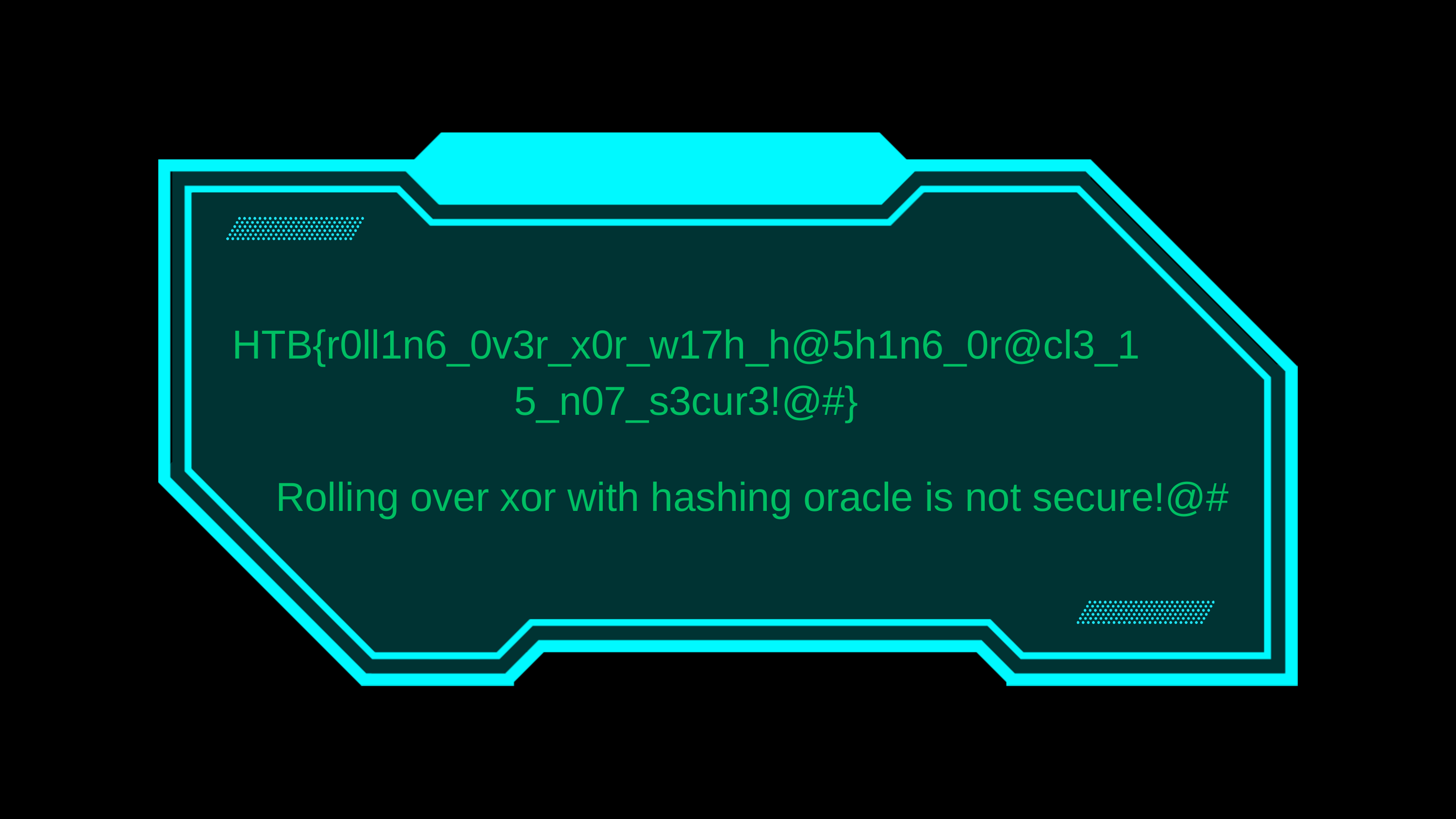

HTB{r0ll1n6_0v3r_x0r_w17h_h@5h1n6_0r@cl3_15_n07_s3cur3!@#}

Rolling over xor with hashing oracle is not secure!@#